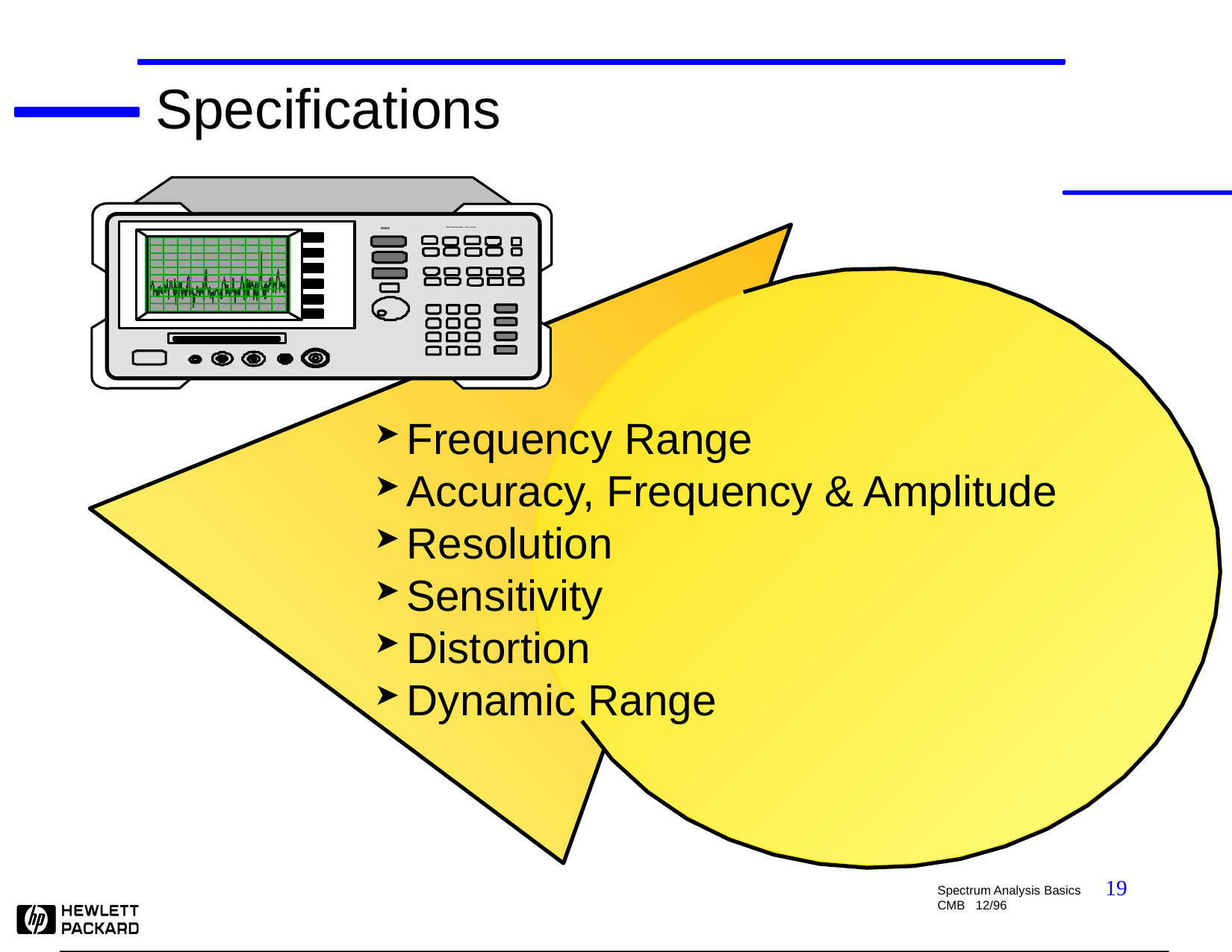

Specifications

8563A

SPECTRUM ANALYZER      9 kHz - 26.5 GHz

Frequency Range
Accuracy, Frequency & Amplitude
Resolution
Sensitivity
Distortion
Dynamic Range
19